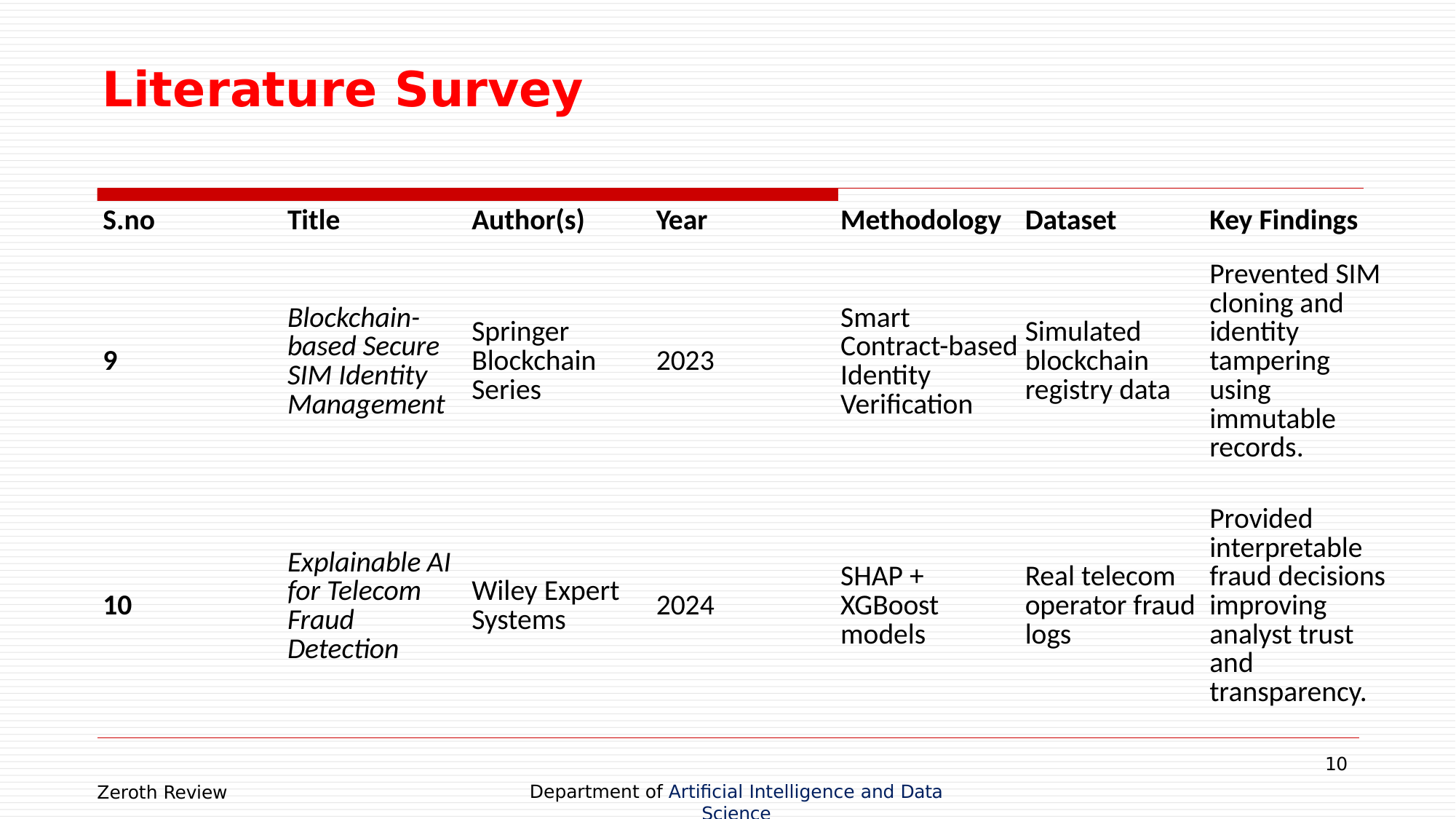

# Literature Survey
| S.no | Title | Author(s) | Year | Methodology | Dataset | Key Findings |
| --- | --- | --- | --- | --- | --- | --- |
| 9 | Blockchain-based Secure SIM Identity Management | Springer Blockchain Series | 2023 | Smart Contract-based Identity Verification | Simulated blockchain registry data | Prevented SIM cloning and identity tampering using immutable records. |
| 10 | Explainable AI for Telecom Fraud Detection | Wiley Expert Systems | 2024 | SHAP + XGBoost models | Real telecom operator fraud logs | Provided interpretable fraud decisions improving analyst trust and transparency. |
Department of Artificial Intelligence and Data
Science
10
Zeroth Review